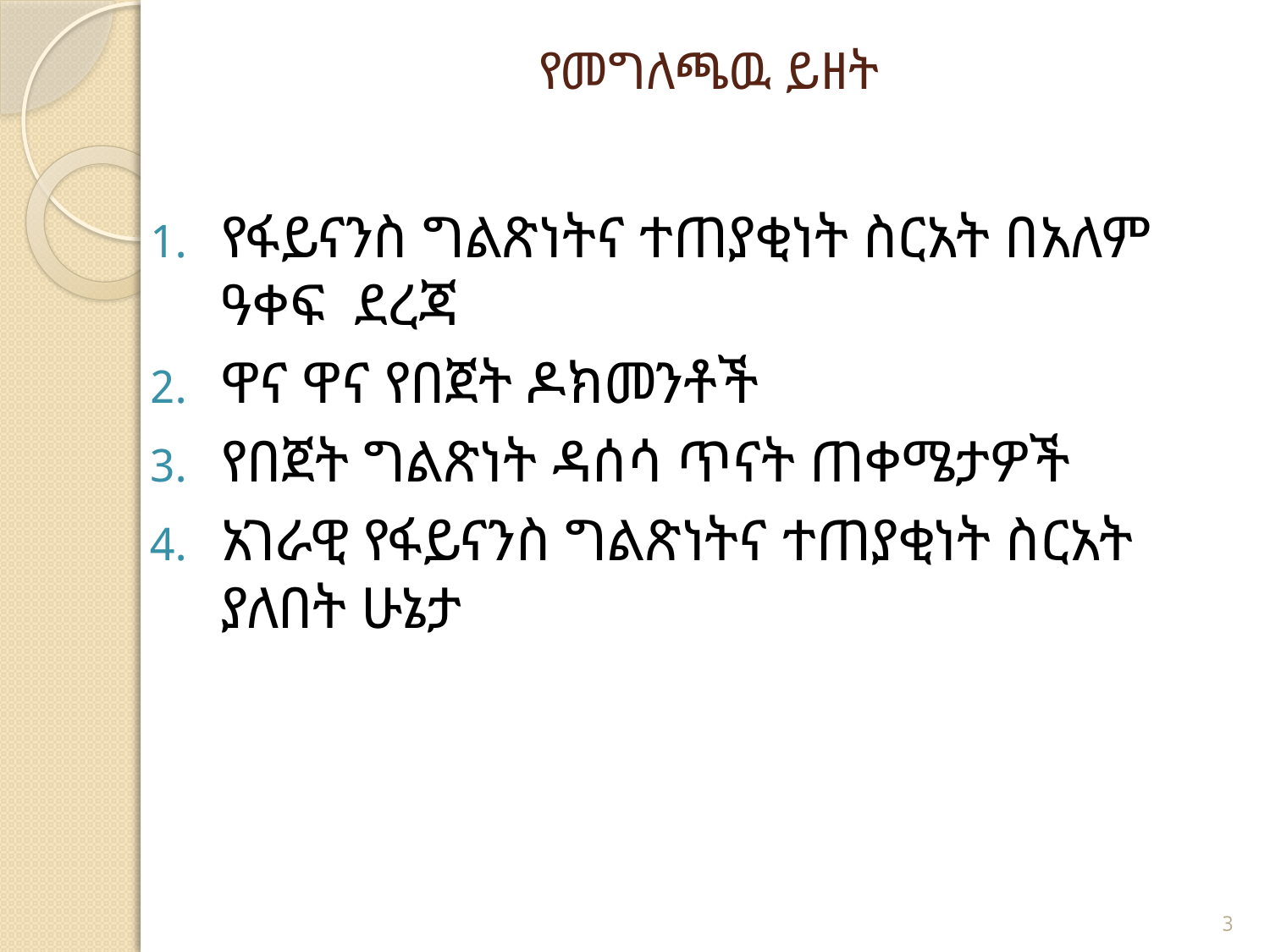

# የመግለጫዉ ይዘት

የፋይናንስ ግልጽነትና ተጠያቂነት ስርአት በአለም  ዓቀፍ  ደረጃ
ዋና ዋና የበጀት ዶክመንቶች
የበጀት ግልጽነት ዳሰሳ ጥናት ጠቀሜታዎች
አገራዊ የፋይናንስ ግልጽነትና ተጠያቂነት ስርአት ያለበት ሁኔታ

3